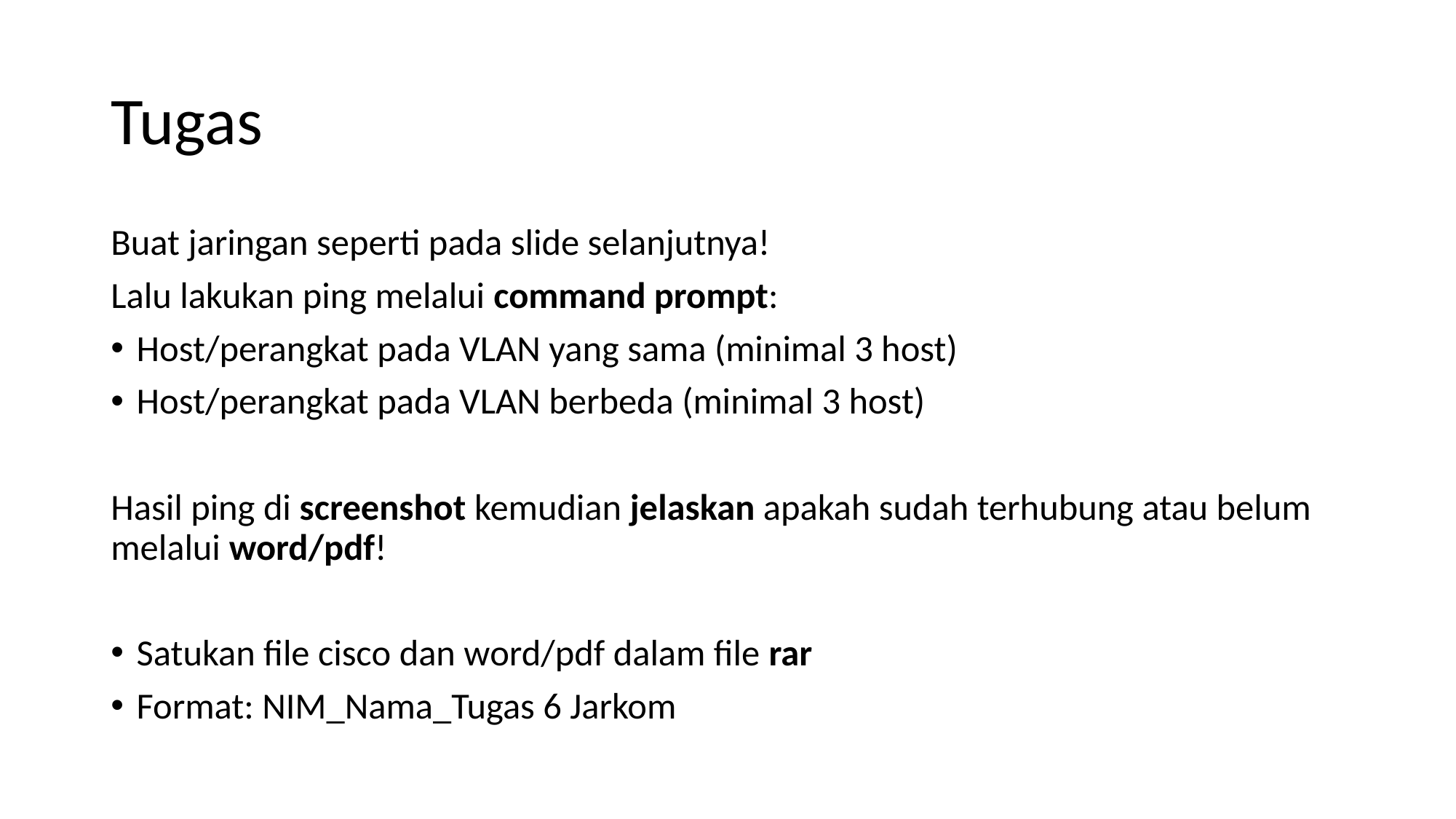

# Tugas
Buat jaringan seperti pada slide selanjutnya!
Lalu lakukan ping melalui command prompt:
Host/perangkat pada VLAN yang sama (minimal 3 host)
Host/perangkat pada VLAN berbeda (minimal 3 host)

Hasil ping di screenshot kemudian jelaskan apakah sudah terhubung atau belum melalui word/pdf!

Satukan file cisco dan word/pdf dalam file rar
Format: NIM_Nama_Tugas 6 Jarkom